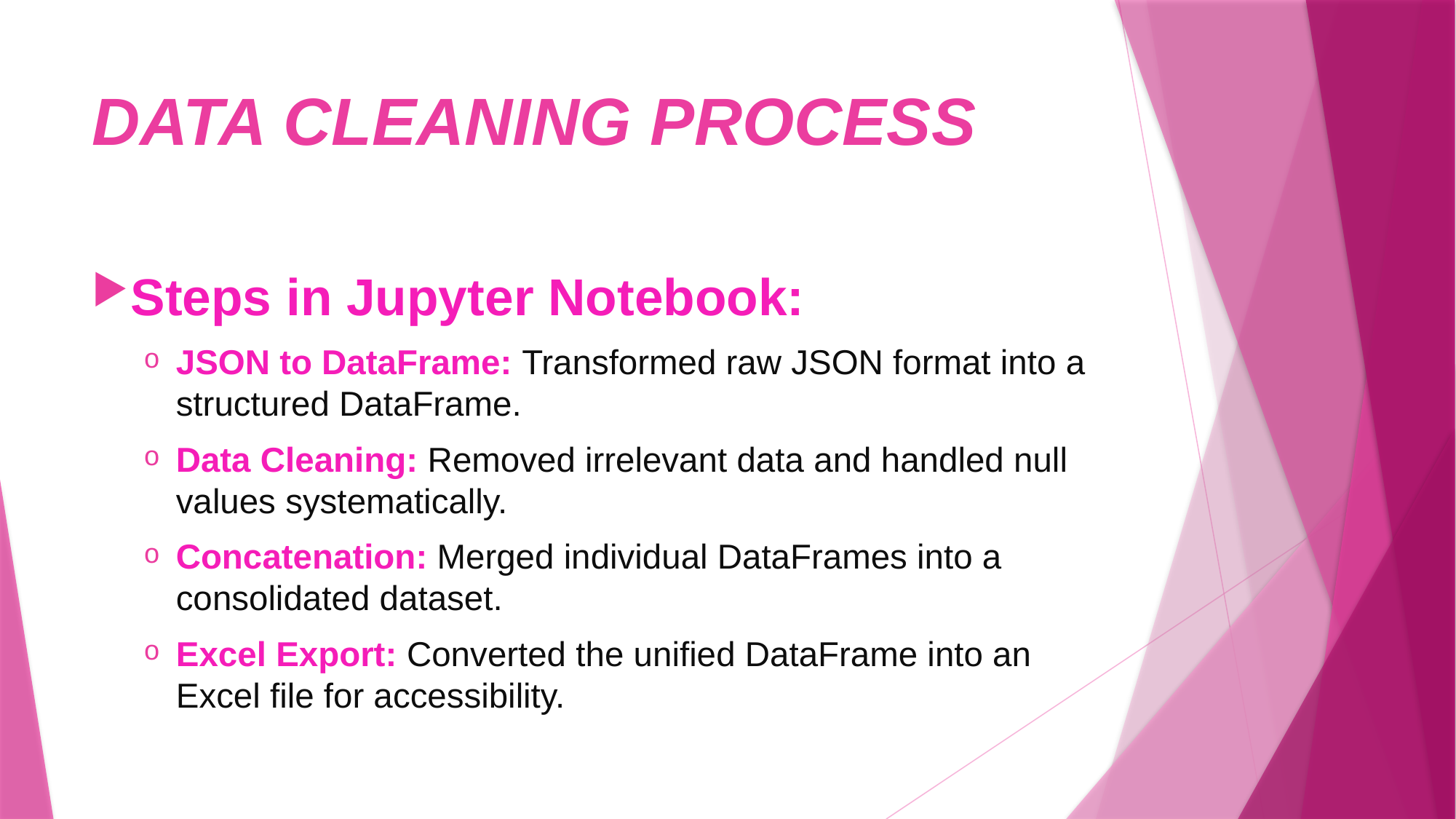

# DATA CLEANING PROCESS
Steps in Jupyter Notebook:
JSON to DataFrame: Transformed raw JSON format into a structured DataFrame.
Data Cleaning: Removed irrelevant data and handled null values systematically.
Concatenation: Merged individual DataFrames into a consolidated dataset.
Excel Export: Converted the unified DataFrame into an Excel file for accessibility.